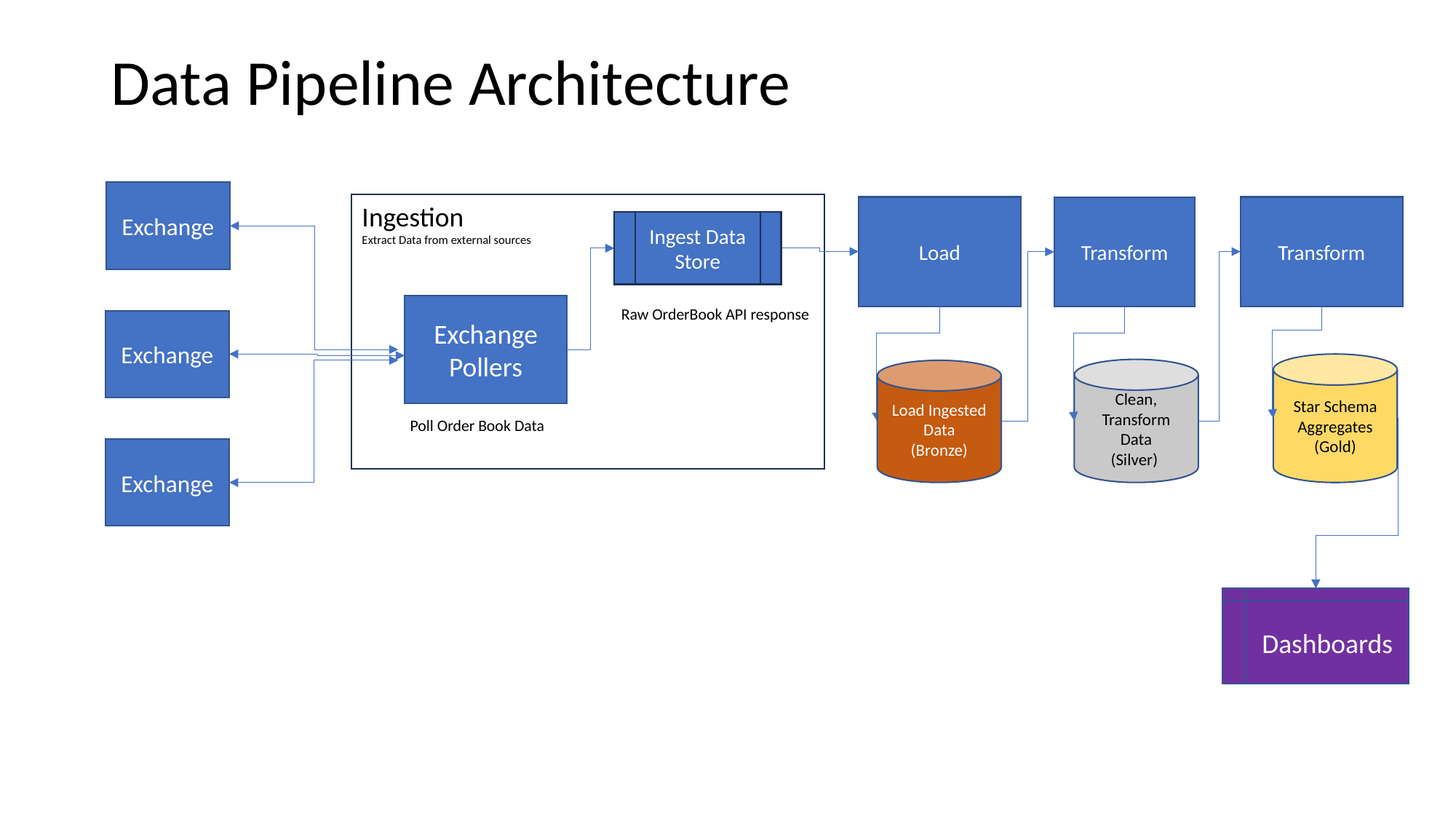

# Data Pipeline Architecture
Exchange
Ingestion
Extract Data from external sources
Load
Transform
Transform
Ingest Data Store
Exchange Pollers
Raw OrderBook API response
Exchange
Star Schema
Aggregates
(Gold)
Clean, Transform Data
(Silver)
Load Ingested Data
(Bronze)
Poll Order Book Data
Exchange
Dashboards